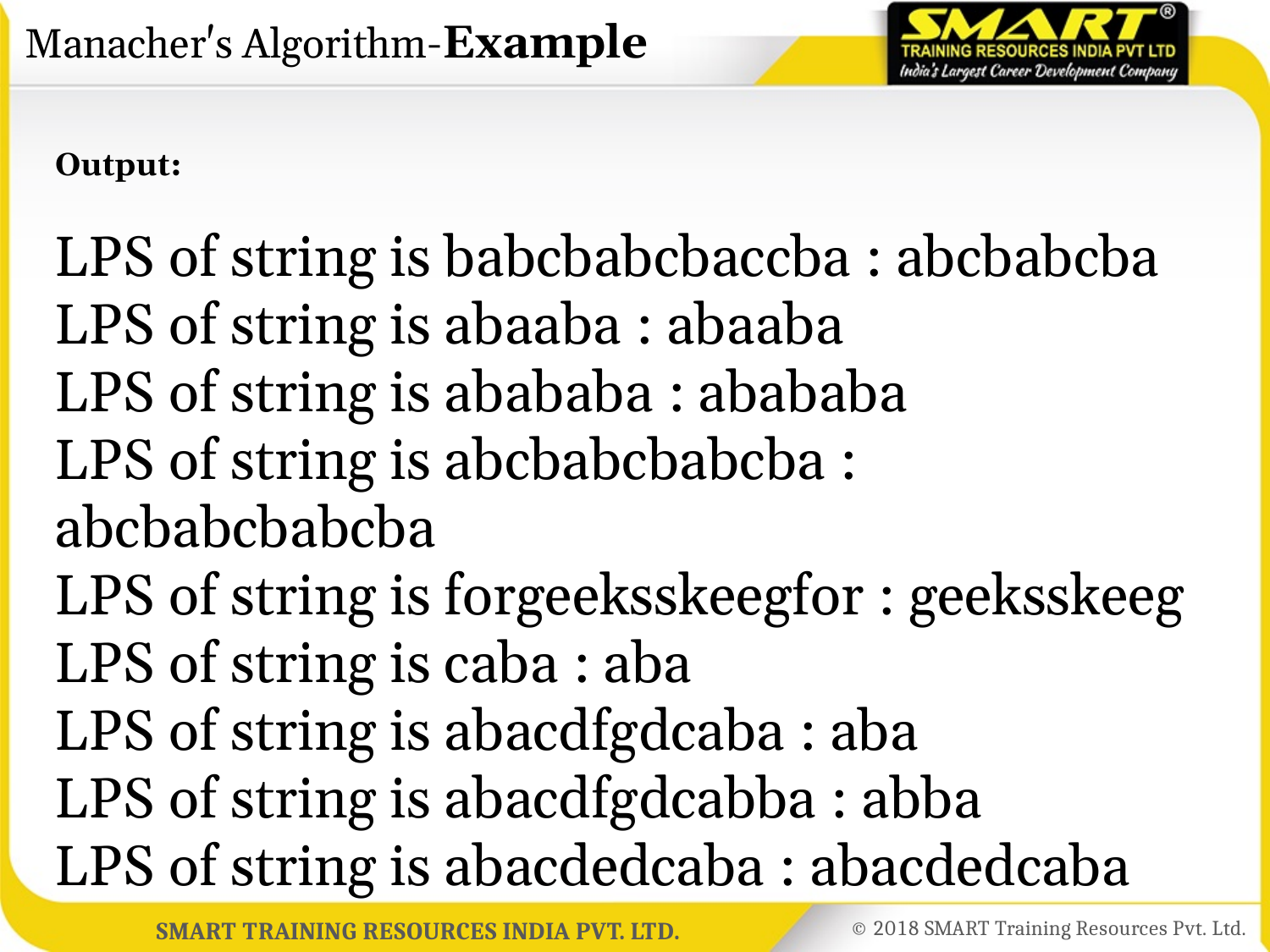

Manacher's Algorithm-Example

|  |
| --- |
Output:

LPS of string is babcbabcbaccba : abcbabcba
LPS of string is abaaba : abaaba
LPS of string is abababa : abababa
LPS of string is abcbabcbabcba : abcbabcbabcba
LPS of string is forgeeksskeegfor : geeksskeeg
LPS of string is caba : aba
LPS of string is abacdfgdcaba : aba
LPS of string is abacdfgdcabba : abba
LPS of string is abacdedcaba : abacdedcaba